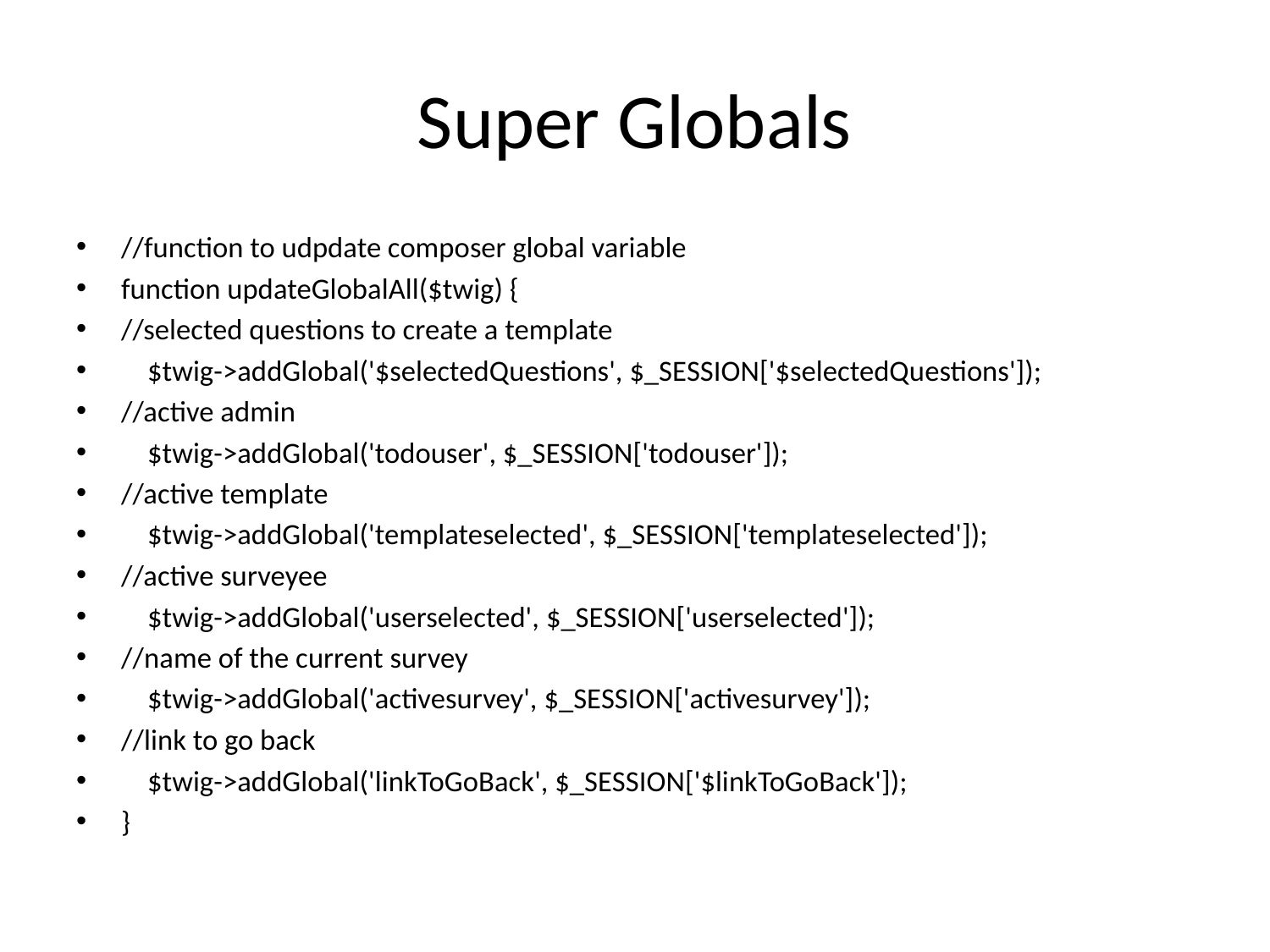

# Super Globals
//function to udpdate composer global variable
function updateGlobalAll($twig) {
//selected questions to create a template
    $twig->addGlobal('$selectedQuestions', $_SESSION['$selectedQuestions']);
//active admin
    $twig->addGlobal('todouser', $_SESSION['todouser']);
//active template
    $twig->addGlobal('templateselected', $_SESSION['templateselected']);
//active surveyee
    $twig->addGlobal('userselected', $_SESSION['userselected']);
//name of the current survey
    $twig->addGlobal('activesurvey', $_SESSION['activesurvey']);
//link to go back
    $twig->addGlobal('linkToGoBack', $_SESSION['$linkToGoBack']);
}